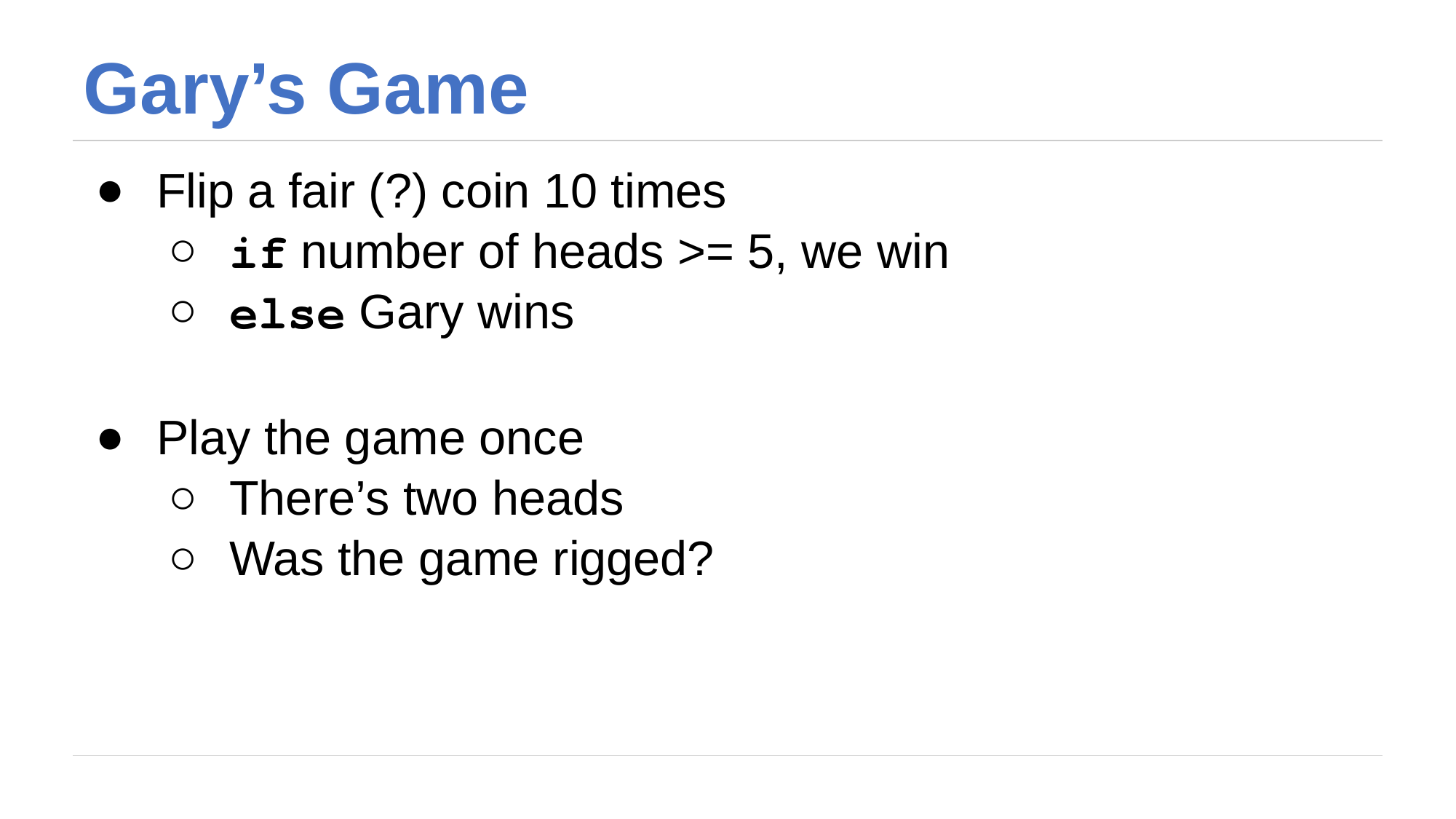

# Gary’s Game
Flip a fair (?) coin 10 times
if number of heads >= 5, we win
else Gary wins

Play the game once
There’s two heads
Was the game rigged?